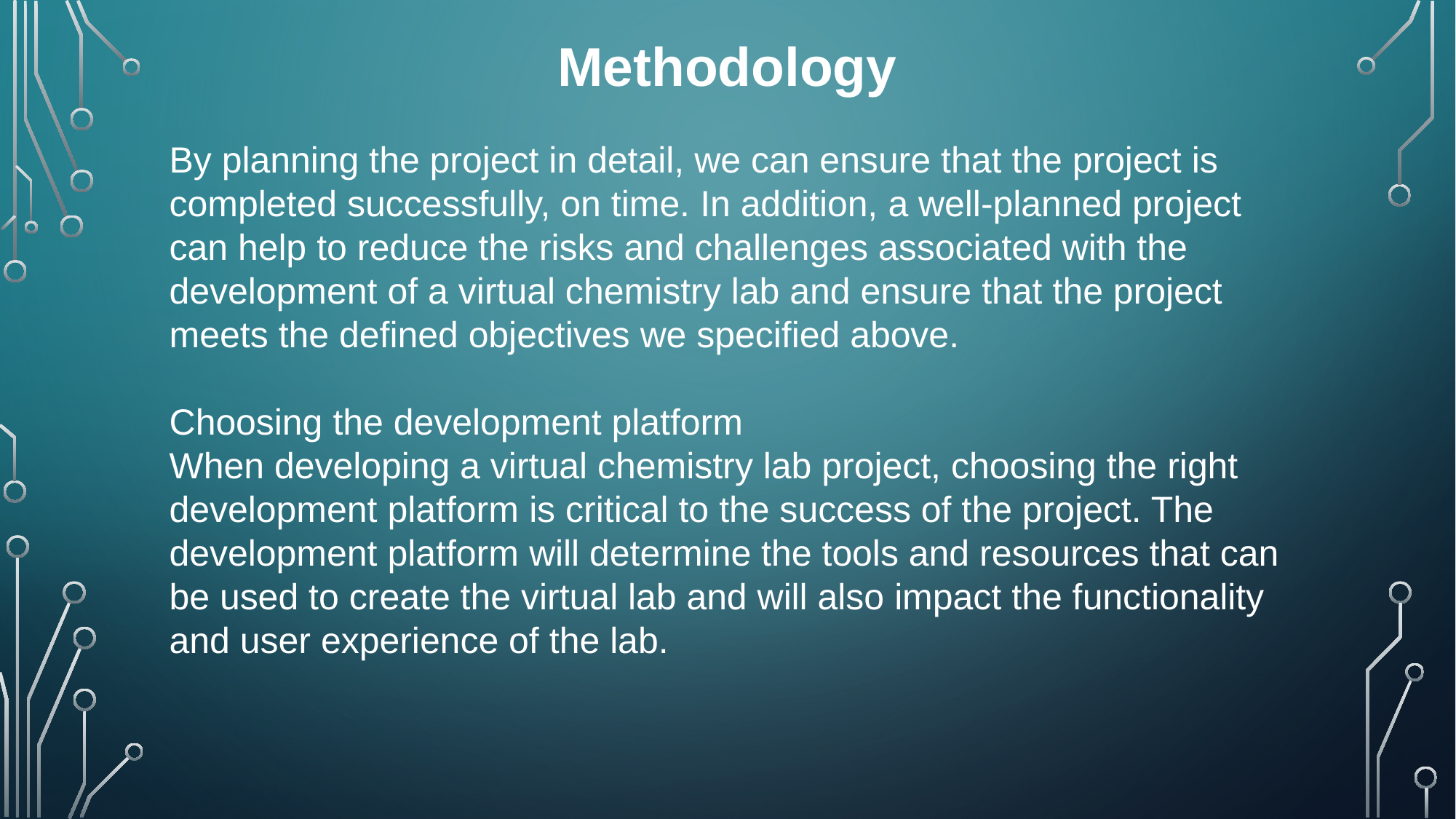

Methodology
By planning the project in detail, we can ensure that the project is completed successfully, on time. In addition, a well-planned project can help to reduce the risks and challenges associated with the development of a virtual chemistry lab and ensure that the project meets the defined objectives we specified above.

Choosing the development platform
When developing a virtual chemistry lab project, choosing the right development platform is critical to the success of the project. The development platform will determine the tools and resources that can be used to create the virtual lab and will also impact the functionality and user experience of the lab.